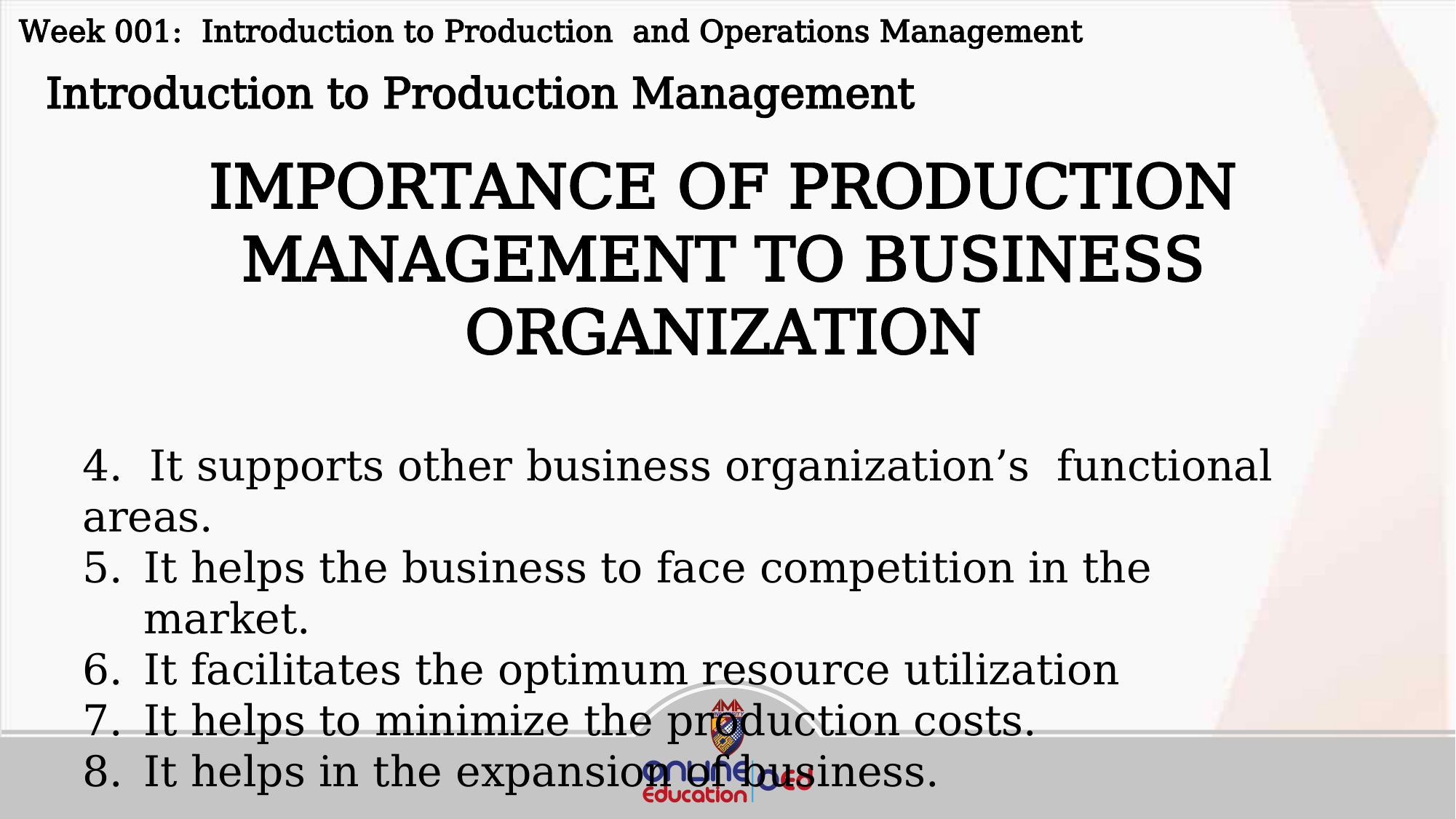

Week 001:  Introduction to Production  and Operations Management
  Introduction to Production Management
IMPORTANCE OF PRODUCTION MANAGEMENT TO BUSINESS ORGANIZATION

4.  It supports other business organization’s  functional areas.
It helps the business to face competition in the market.
It facilitates the optimum resource utilization
It helps to minimize the production costs.
It helps in the expansion of business.